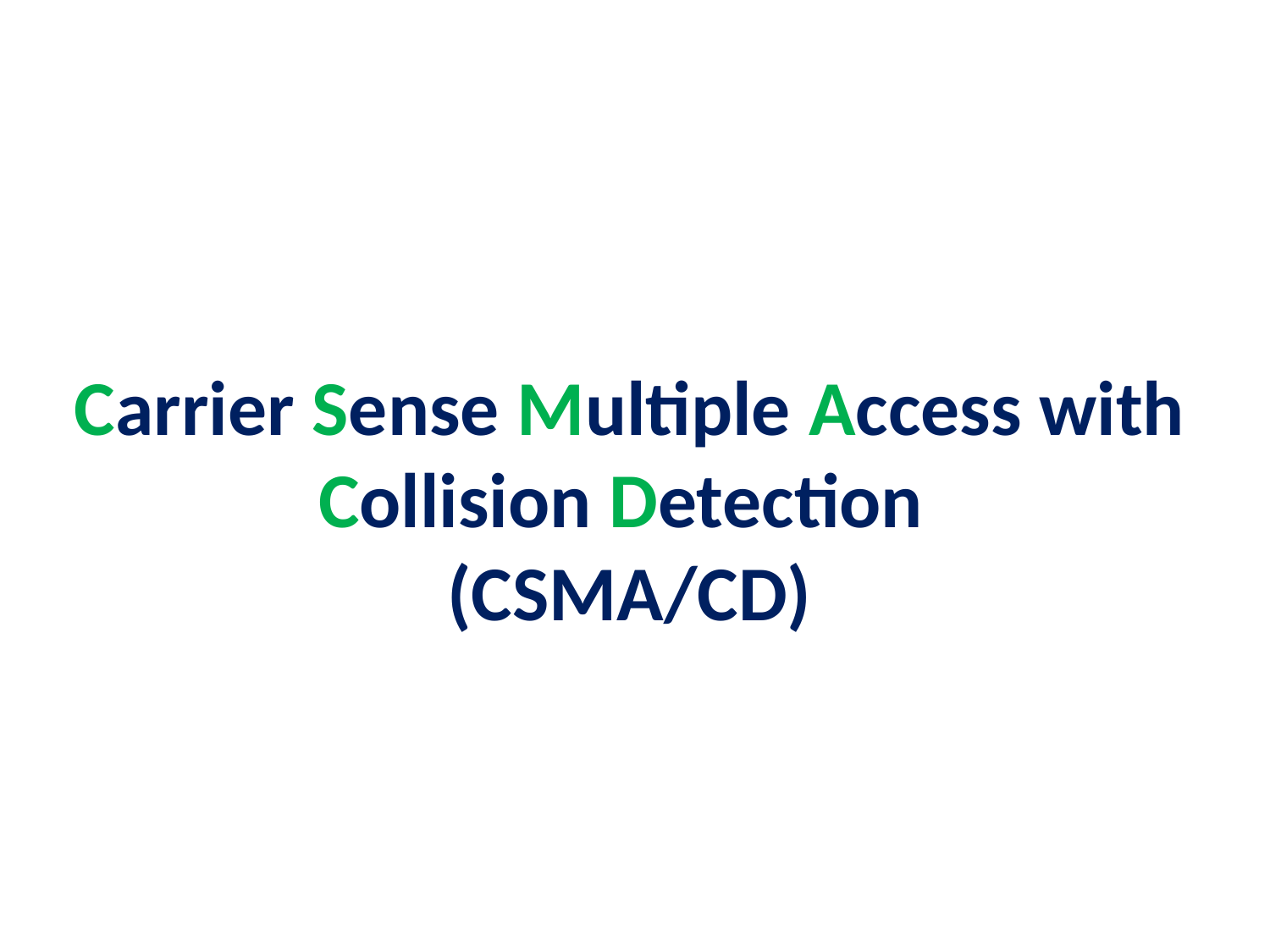

Random Access protocol #3
Carrier Sense Multiple Access with Collision Detection
(CSMA/CD)